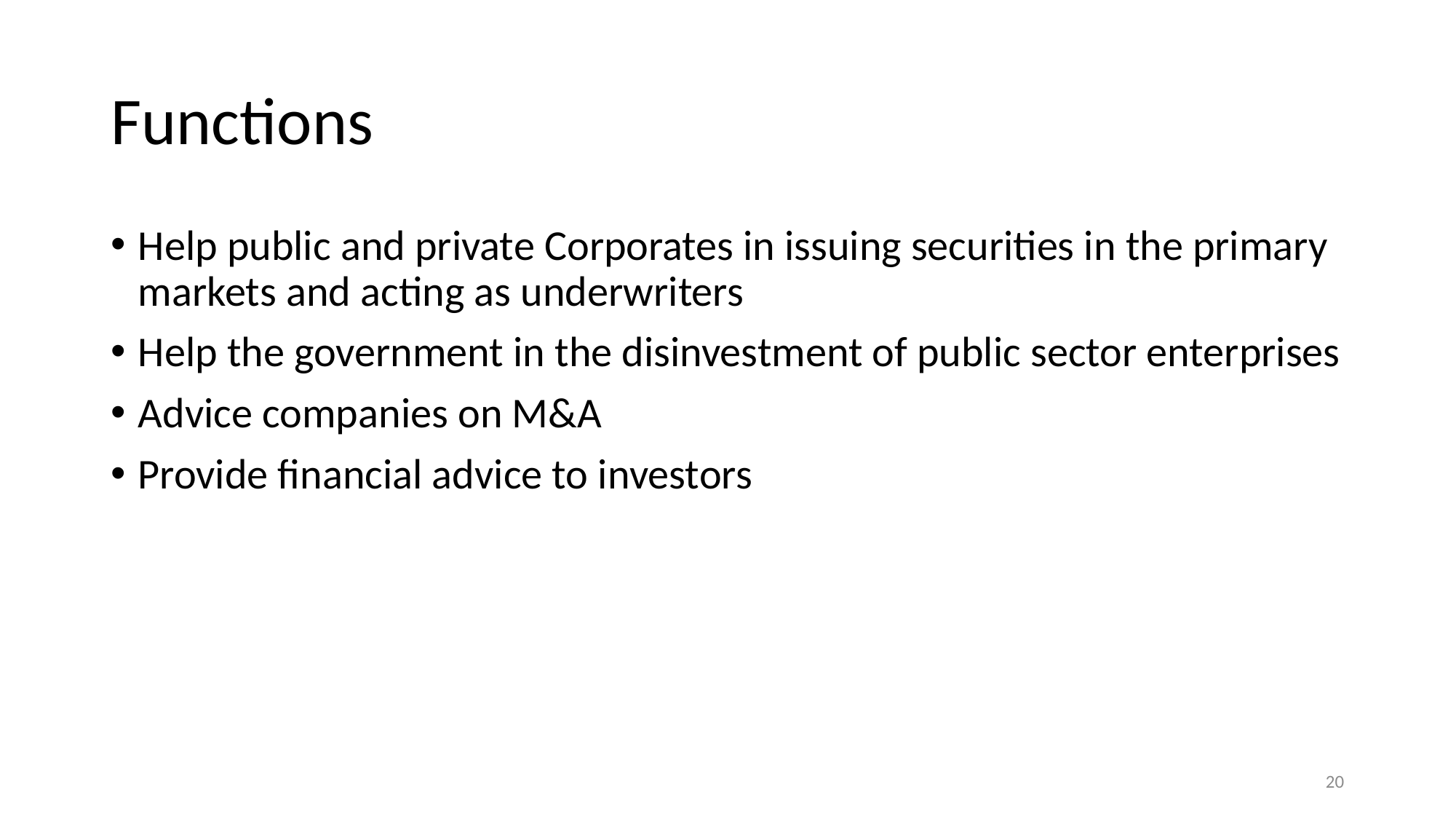

# Functions
Help public and private Corporates in issuing securities in the primary markets and acting as underwriters
Help the government in the disinvestment of public sector enterprises
Advice companies on M&A
Provide financial advice to investors
20